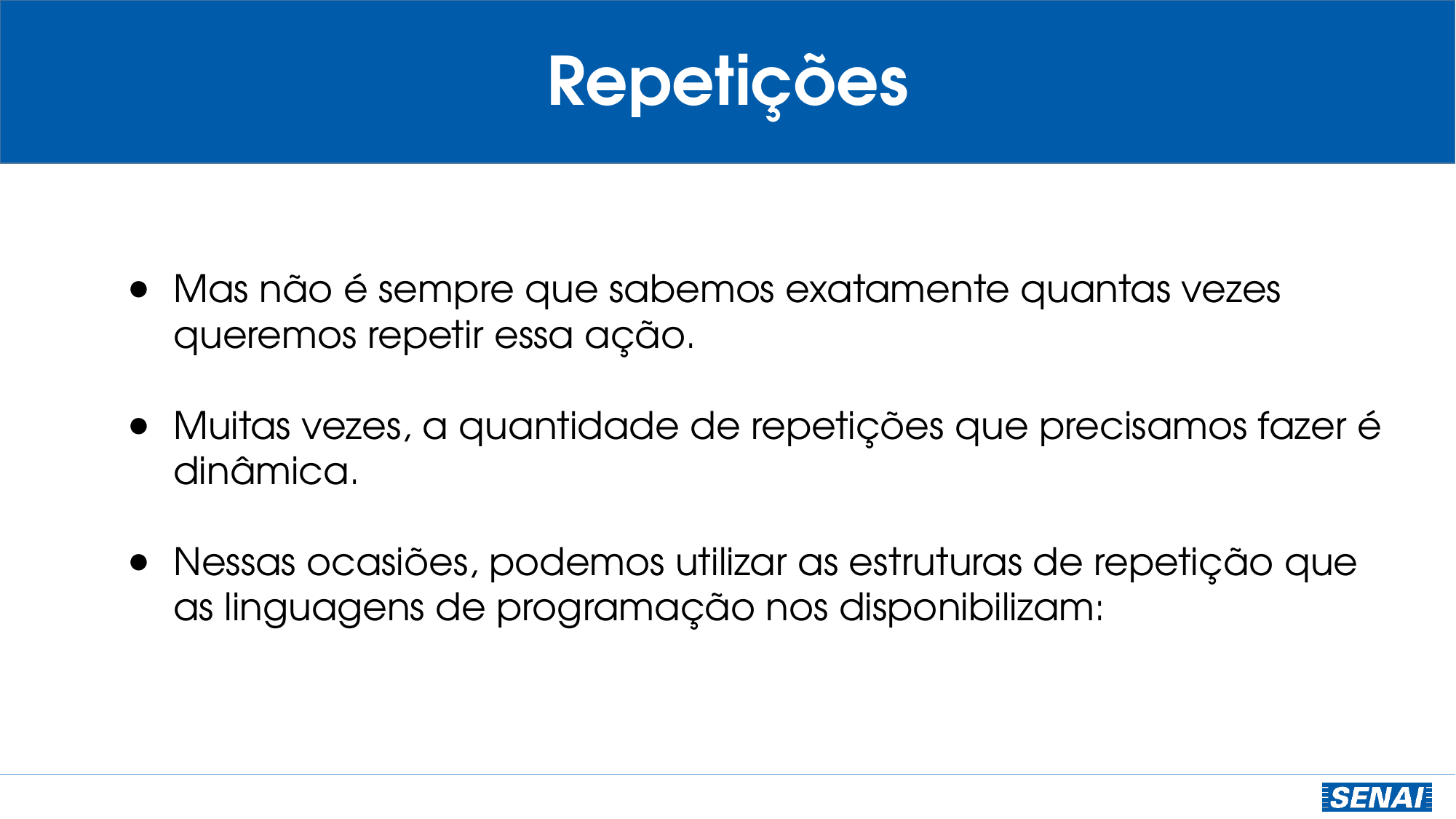

Repetições
Mas não é sempre que sabemos exatamente quantas vezes queremos repetir essa ação.

Muitas vezes, a quantidade de repetições que precisamos fazer é dinâmica.

Nessas ocasiões, podemos utilizar as estruturas de repetição que as linguagens de programação nos disponibilizam: